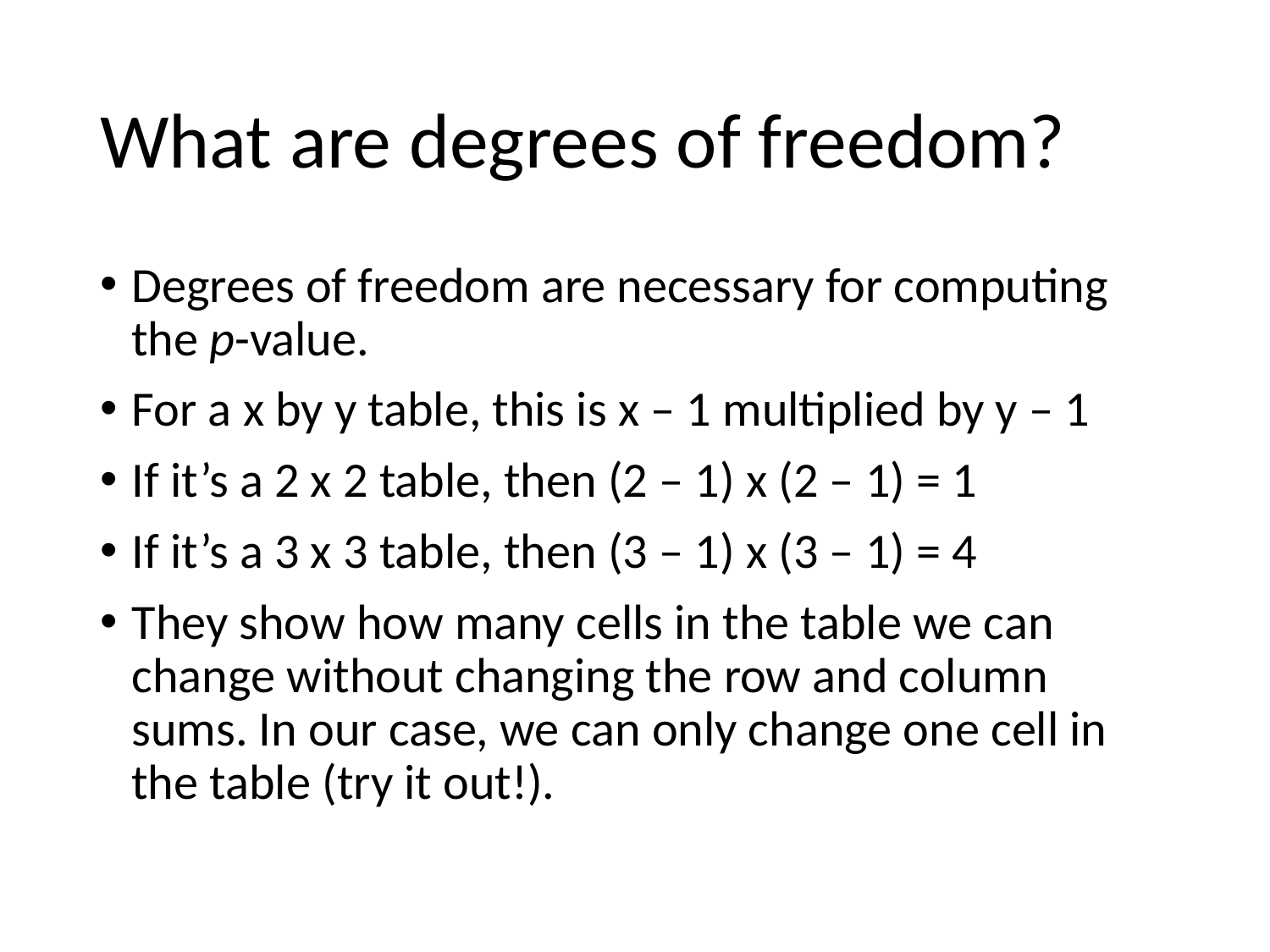

# What are degrees of freedom?
Degrees of freedom are necessary for computing the p-value.
For a x by y table, this is x – 1 multiplied by y – 1
If it’s a 2 x 2 table, then (2 – 1) x (2 – 1) = 1
If it’s a 3 x 3 table, then (3 – 1) x (3 – 1) = 4
They show how many cells in the table we can change without changing the row and column sums. In our case, we can only change one cell in the table (try it out!).